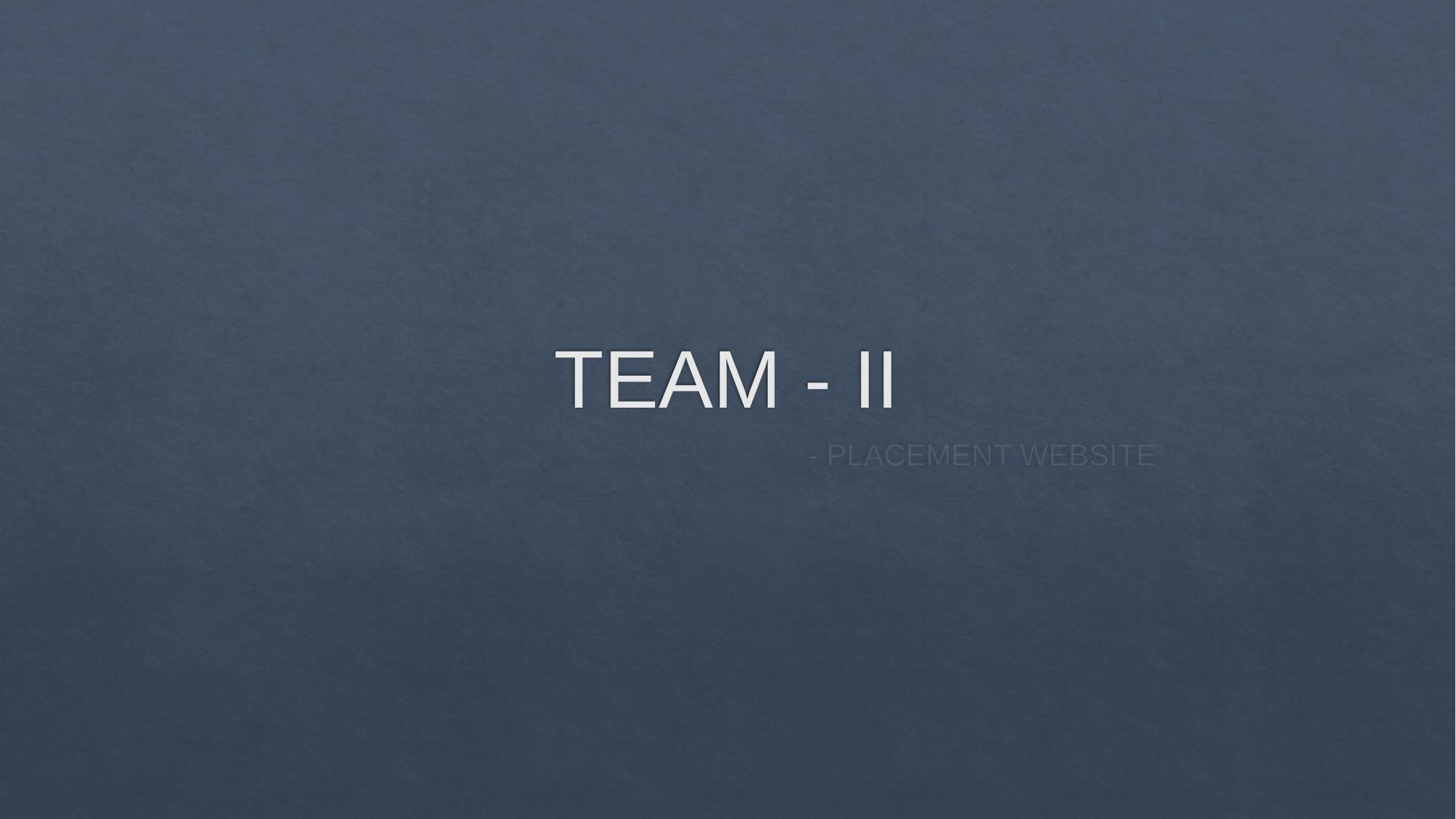

# TEAM - II
                                                             - PLACEMENT WEBSITE